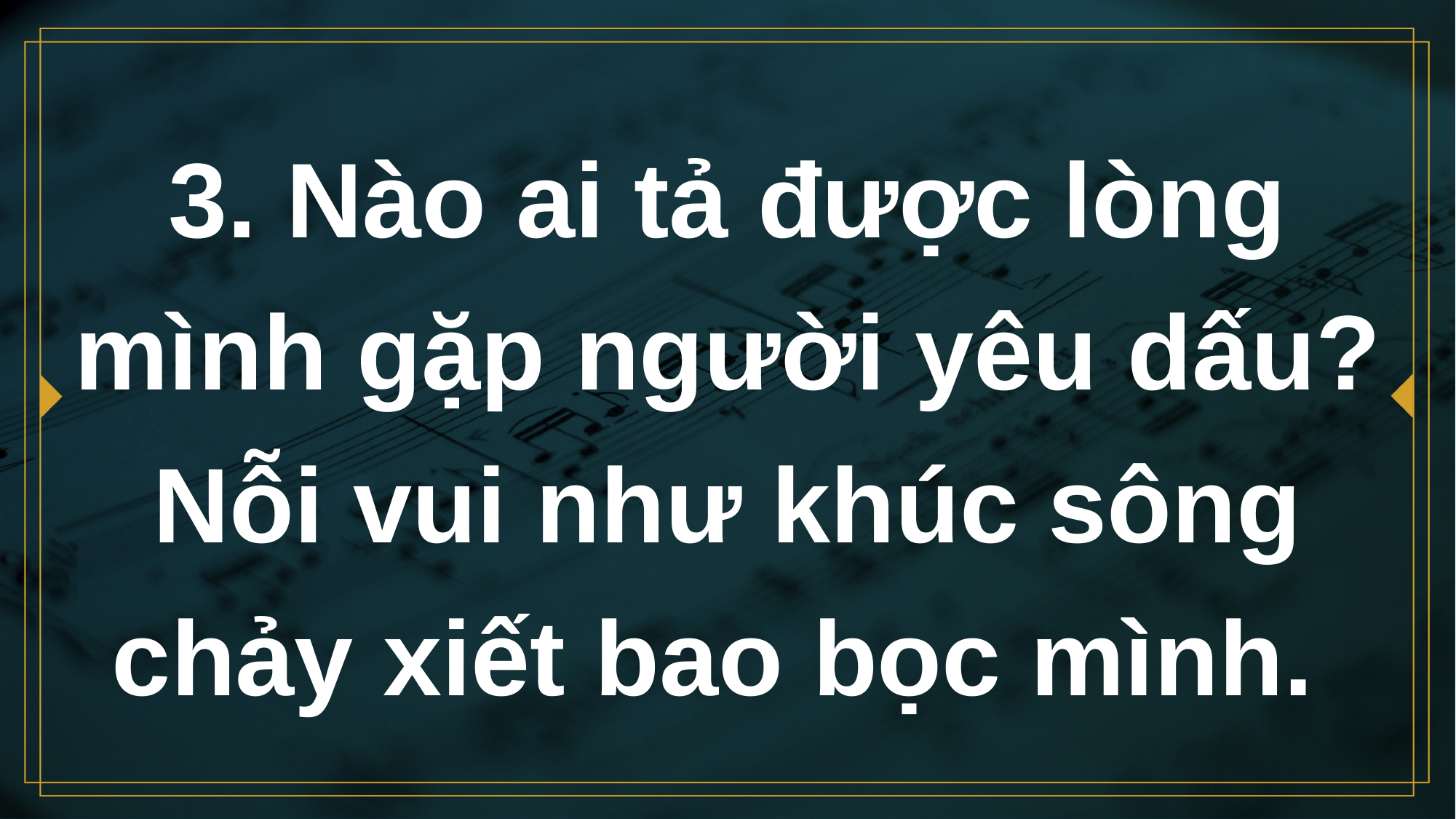

# 3. Nào ai tả được lòng mình gặp người yêu dấu? Nỗi vui như khúc sông chảy xiết bao bọc mình.